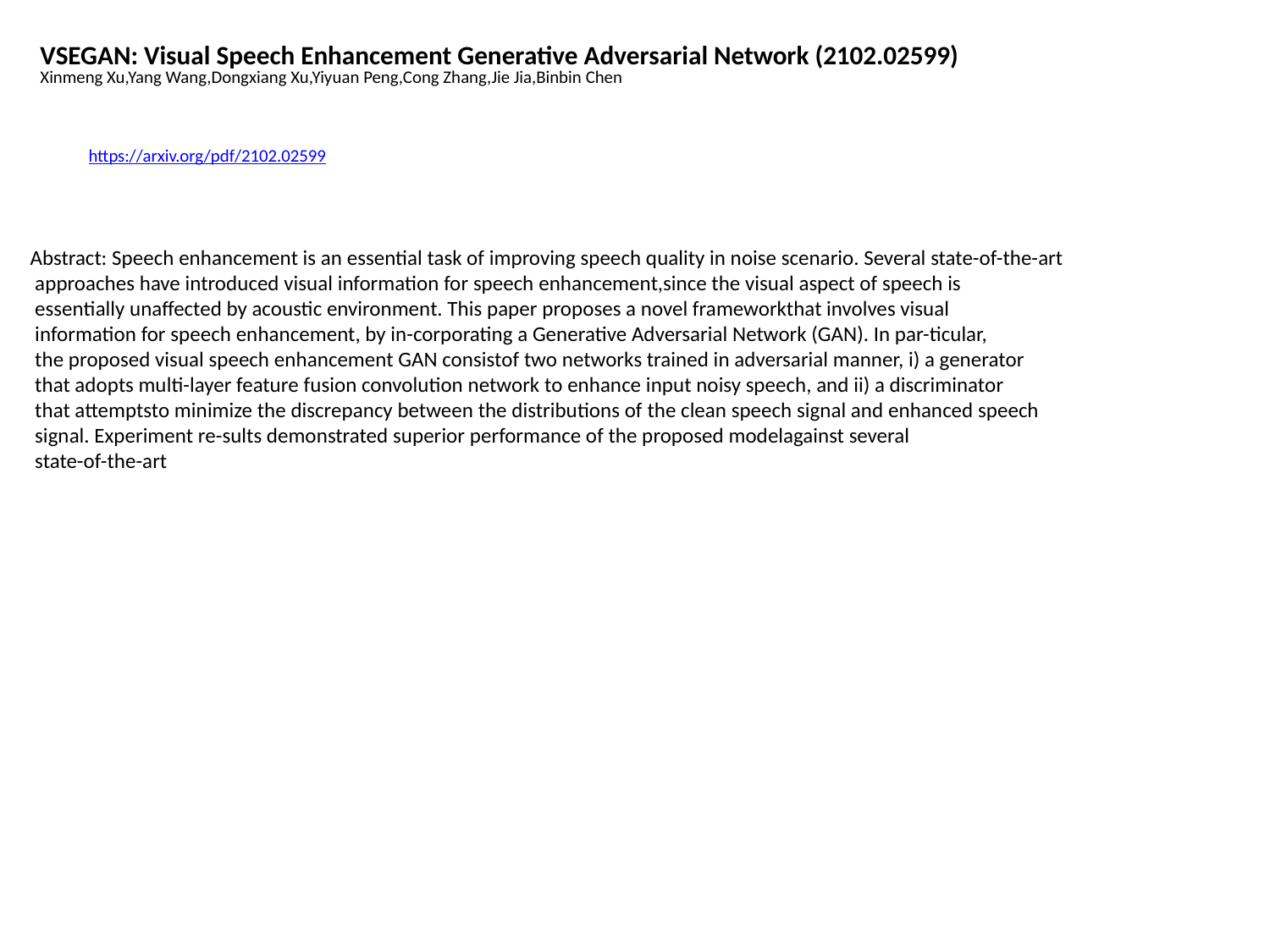

VSEGAN: Visual Speech Enhancement Generative Adversarial Network (2102.02599)
Xinmeng Xu,Yang Wang,Dongxiang Xu,Yiyuan Peng,Cong Zhang,Jie Jia,Binbin Chen

https://arxiv.org/pdf/2102.02599

Abstract: Speech enhancement is an essential task of improving speech quality in noise scenario. Several state-of-the-art
 approaches have introduced visual information for speech enhancement,since the visual aspect of speech is
 essentially unaffected by acoustic environment. This paper proposes a novel frameworkthat involves visual
 information for speech enhancement, by in-corporating a Generative Adversarial Network (GAN). In par-ticular,
 the proposed visual speech enhancement GAN consistof two networks trained in adversarial manner, i) a generator
 that adopts multi-layer feature fusion convolution network to enhance input noisy speech, and ii) a discriminator
 that attemptsto minimize the discrepancy between the distributions of the clean speech signal and enhanced speech
 signal. Experiment re-sults demonstrated superior performance of the proposed modelagainst several
 state-of-the-art